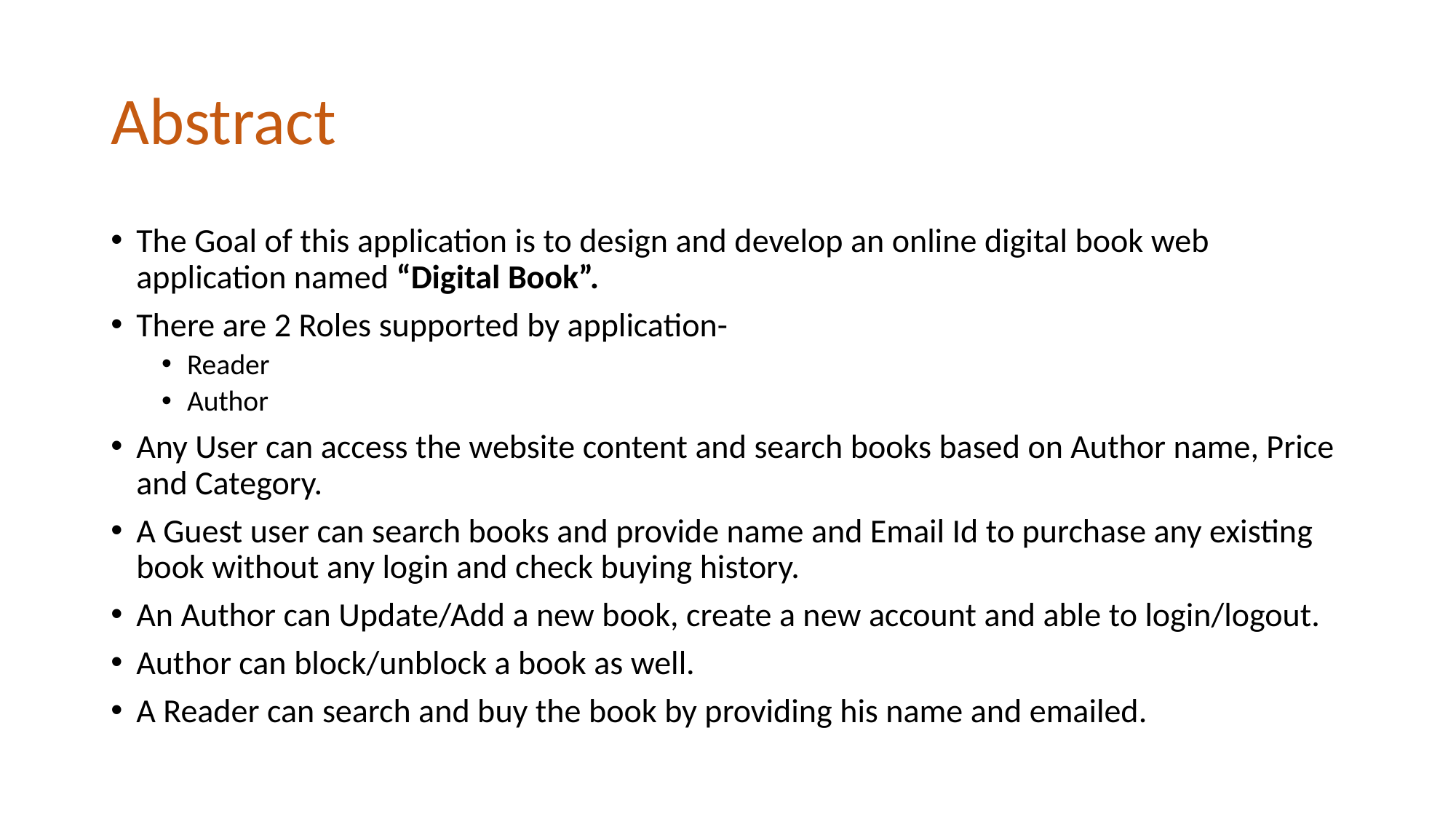

# Abstract
The Goal of this application is to design and develop an online digital book web application named “Digital Book”.
There are 2 Roles supported by application-
Reader
Author
Any User can access the website content and search books based on Author name, Price and Category.
A Guest user can search books and provide name and Email Id to purchase any existing book without any login and check buying history.
An Author can Update/Add a new book, create a new account and able to login/logout.
Author can block/unblock a book as well.
A Reader can search and buy the book by providing his name and emailed.